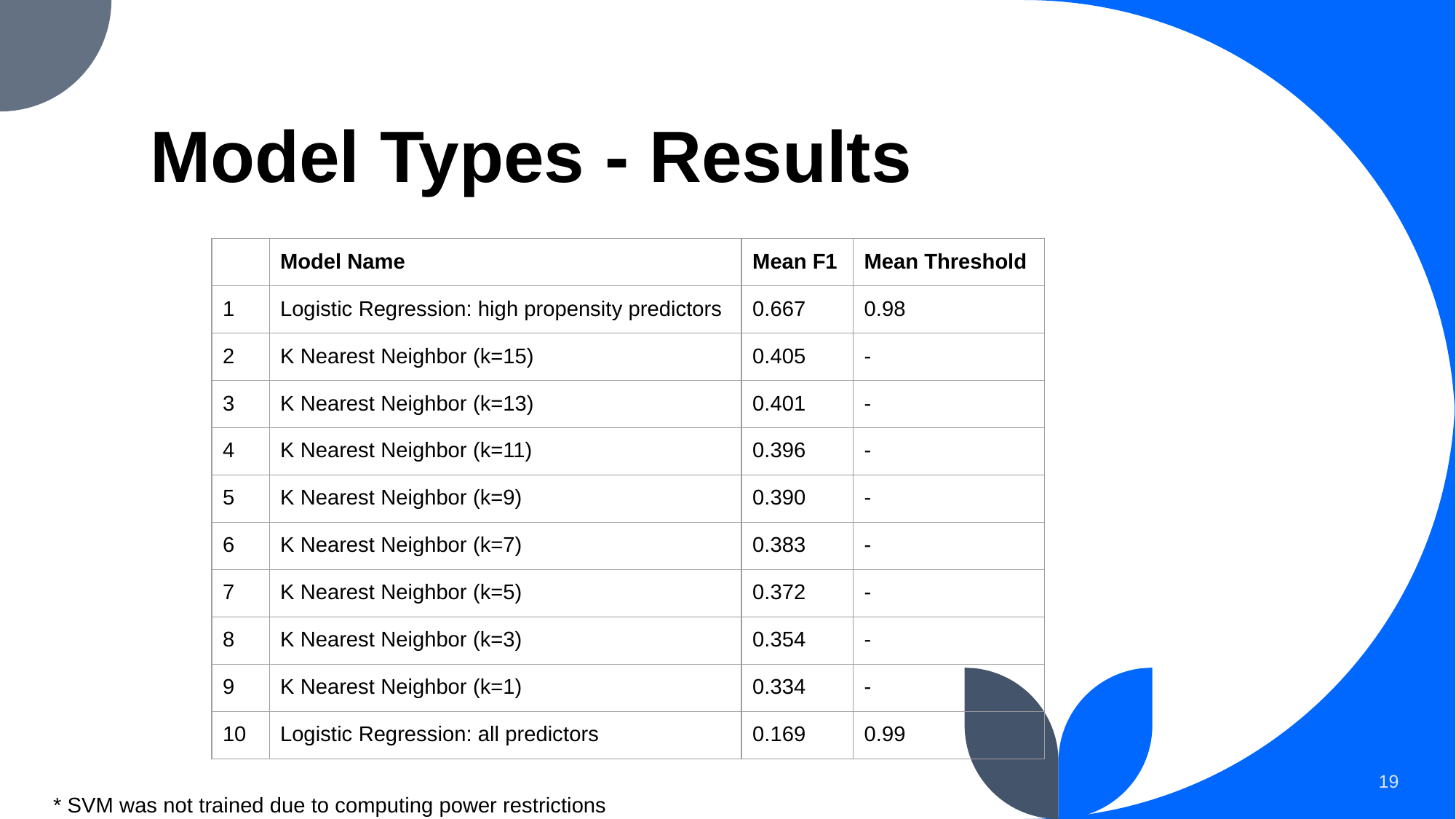

# Model Types - Results
|  | Model Name | Mean F1 | Mean Threshold |
| --- | --- | --- | --- |
| 1 | Logistic Regression: high propensity predictors | 0.667 | 0.98 |
| 2 | K Nearest Neighbor (k=15) | 0.405 | - |
| 3 | K Nearest Neighbor (k=13) | 0.401 | - |
| 4 | K Nearest Neighbor (k=11) | 0.396 | - |
| 5 | K Nearest Neighbor (k=9) | 0.390 | - |
| 6 | K Nearest Neighbor (k=7) | 0.383 | - |
| 7 | K Nearest Neighbor (k=5) | 0.372 | - |
| 8 | K Nearest Neighbor (k=3) | 0.354 | - |
| 9 | K Nearest Neighbor (k=1) | 0.334 | - |
| 10 | Logistic Regression: all predictors | 0.169 | 0.99 |
19
* SVM was not trained due to computing power restrictions